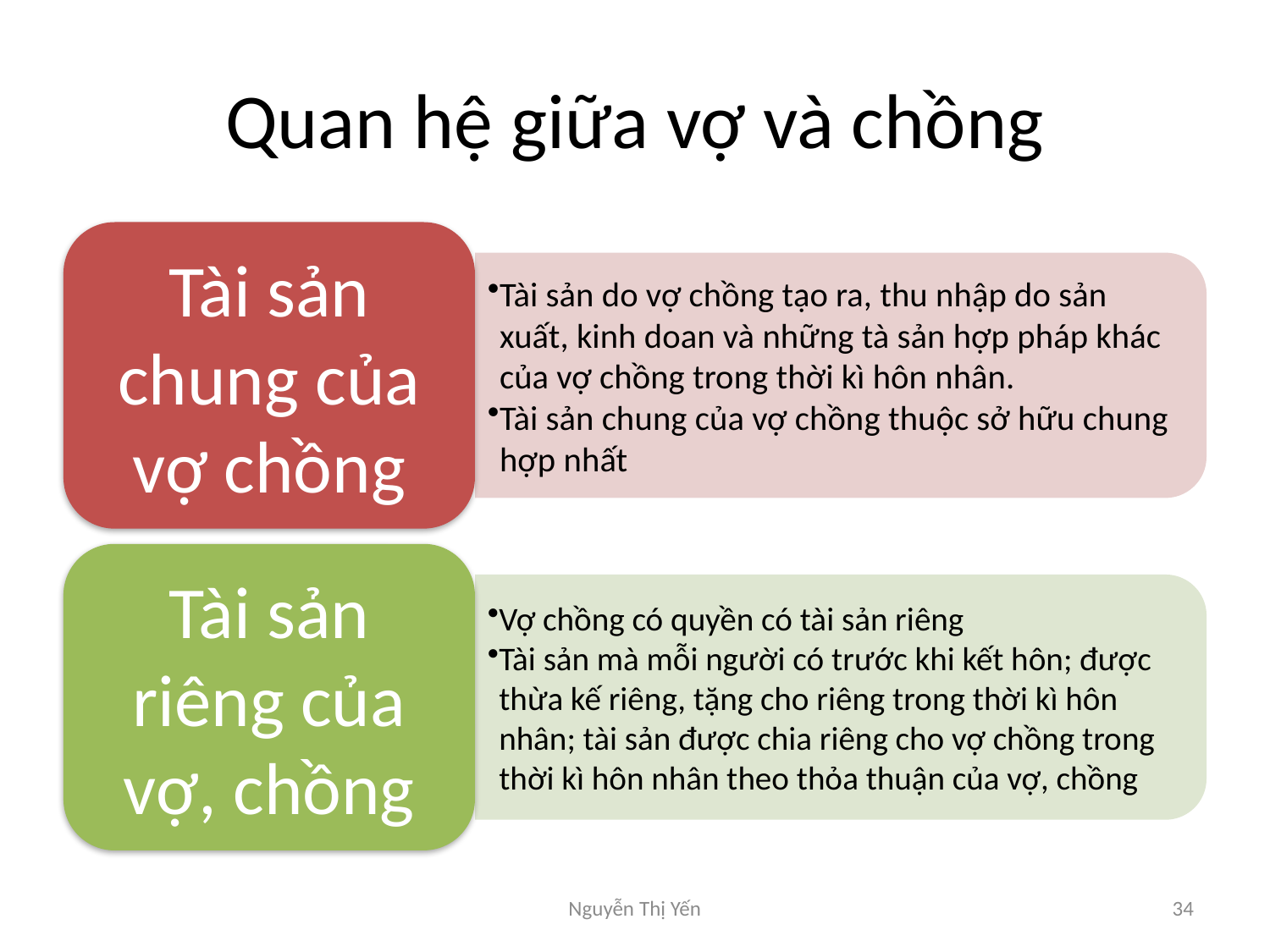

# Quan hệ giữa vợ và chồng
Tài sản chung của vợ chồng
Tài sản do vợ chồng tạo ra, thu nhập do sản xuất, kinh doan và những tà sản hợp pháp khác của vợ chồng trong thời kì hôn nhân.
Tài sản riêng của vợ, chồng
Vợ chồng có quyền có tài sản riêng
Tài sản mà mỗi người có trước khi kết hôn; được thừa kế riêng, tặng cho riêng trong thời kì hôn nhân; tài sản được chia riêng cho vợ chồng trong thời kì hôn nhân theo thỏa thuận của vợ, chồng
Tài sản chung của vợ chồng thuộc sở hữu chung hợp nhất
Nguyễn Thị Yến
34